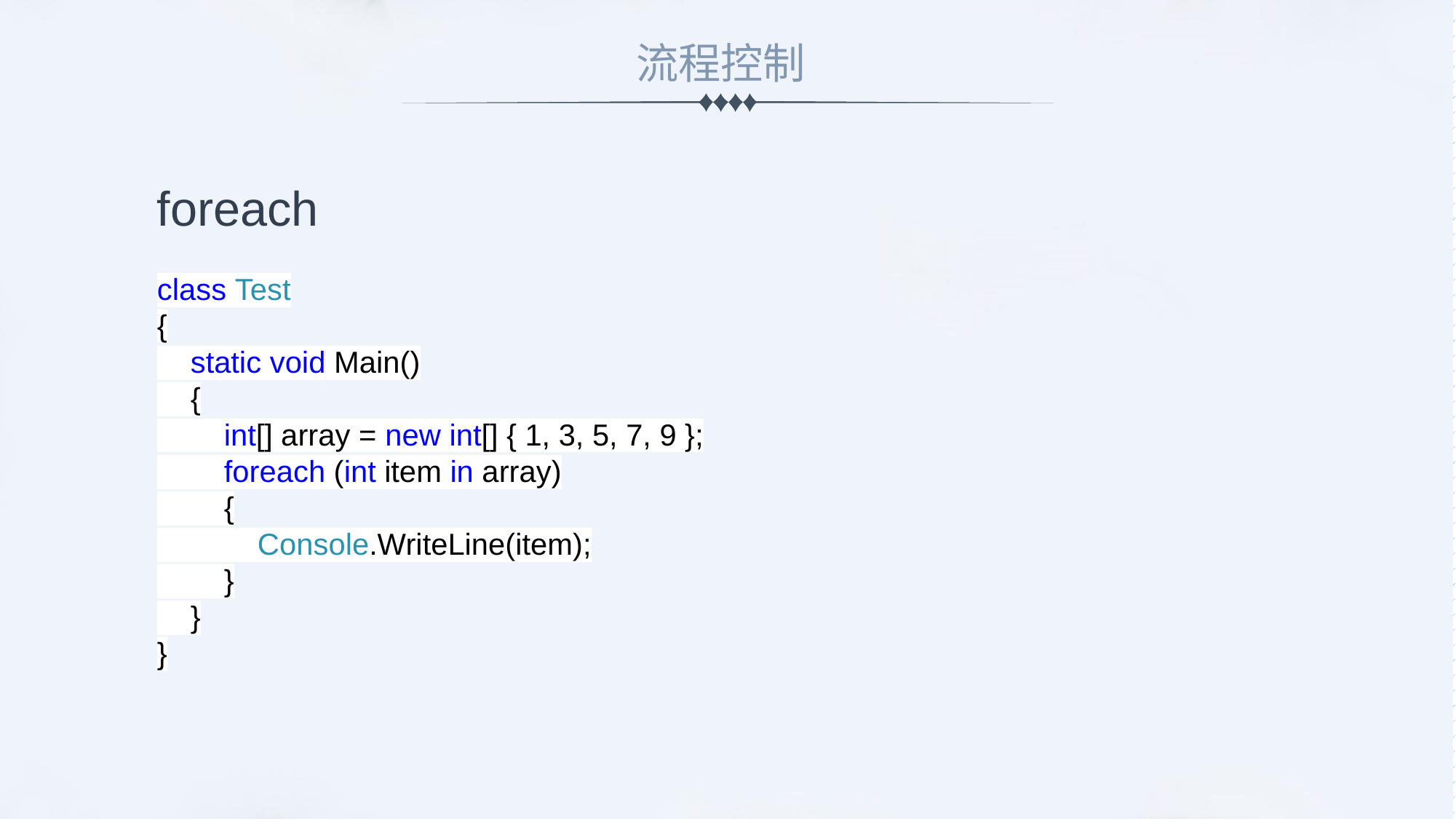

foreach
class Test
{
    static void Main()
    {
        int[] array = new int[] { 1, 3, 5, 7, 9 };
        foreach (int item in array)
        {
            Console.WriteLine(item);
        }
    }
}